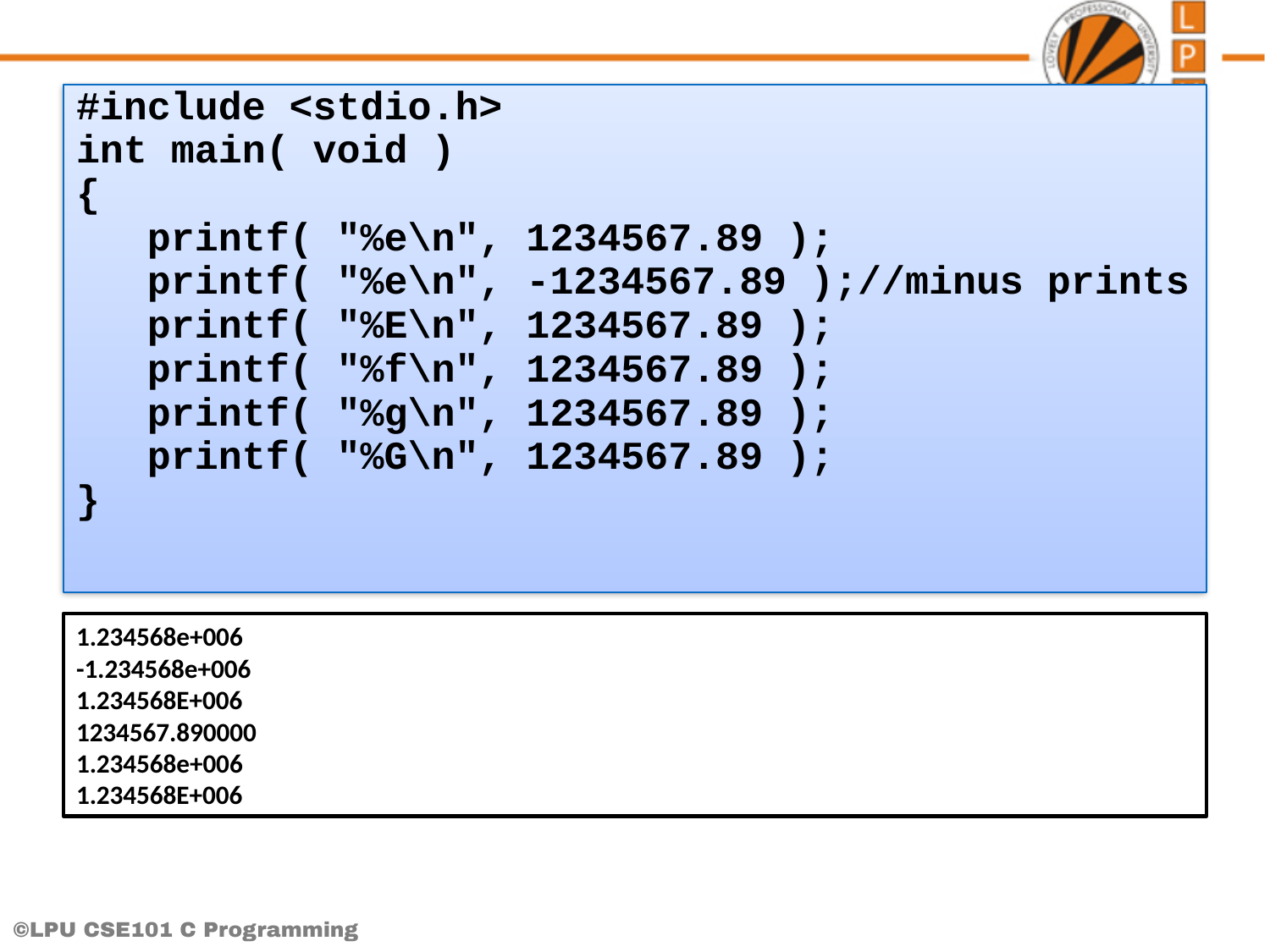

#include <stdio.h>
int main( void )
{
   printf( "%e\n", 1234567.89 );
   printf( "%e\n", -1234567.89 );//minus prints
   printf( "%E\n", 1234567.89 );
   printf( "%f\n", 1234567.89 );
   printf( "%g\n", 1234567.89 );
   printf( "%G\n", 1234567.89 );
}
1.234568e+006
-1.234568e+006
1.234568E+006
1234567.890000
1.234568e+006
1.234568E+006